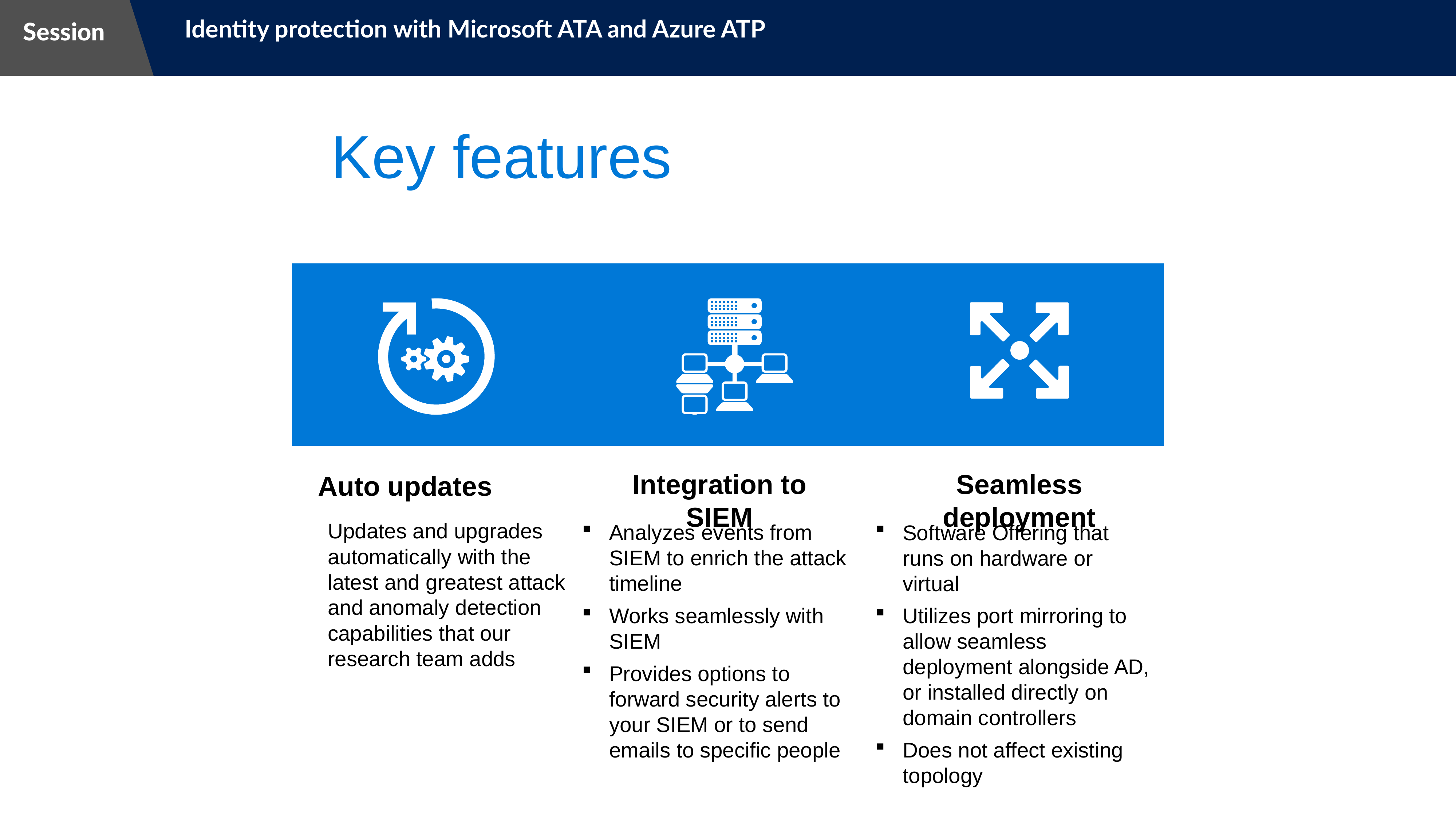

# Key features

Seamless deployment
Integration to SIEM
Auto updates
Updates and upgrades automatically with the latest and greatest attack and anomaly detection capabilities that our research team adds
Analyzes events from SIEM to enrich the attack timeline
Works seamlessly with SIEM
Provides options to forward security alerts to your SIEM or to send emails to specific people
Software Offering that runs on hardware or virtual
Utilizes port mirroring to allow seamless deployment alongside AD, or installed directly on domain controllers
Does not affect existing topology